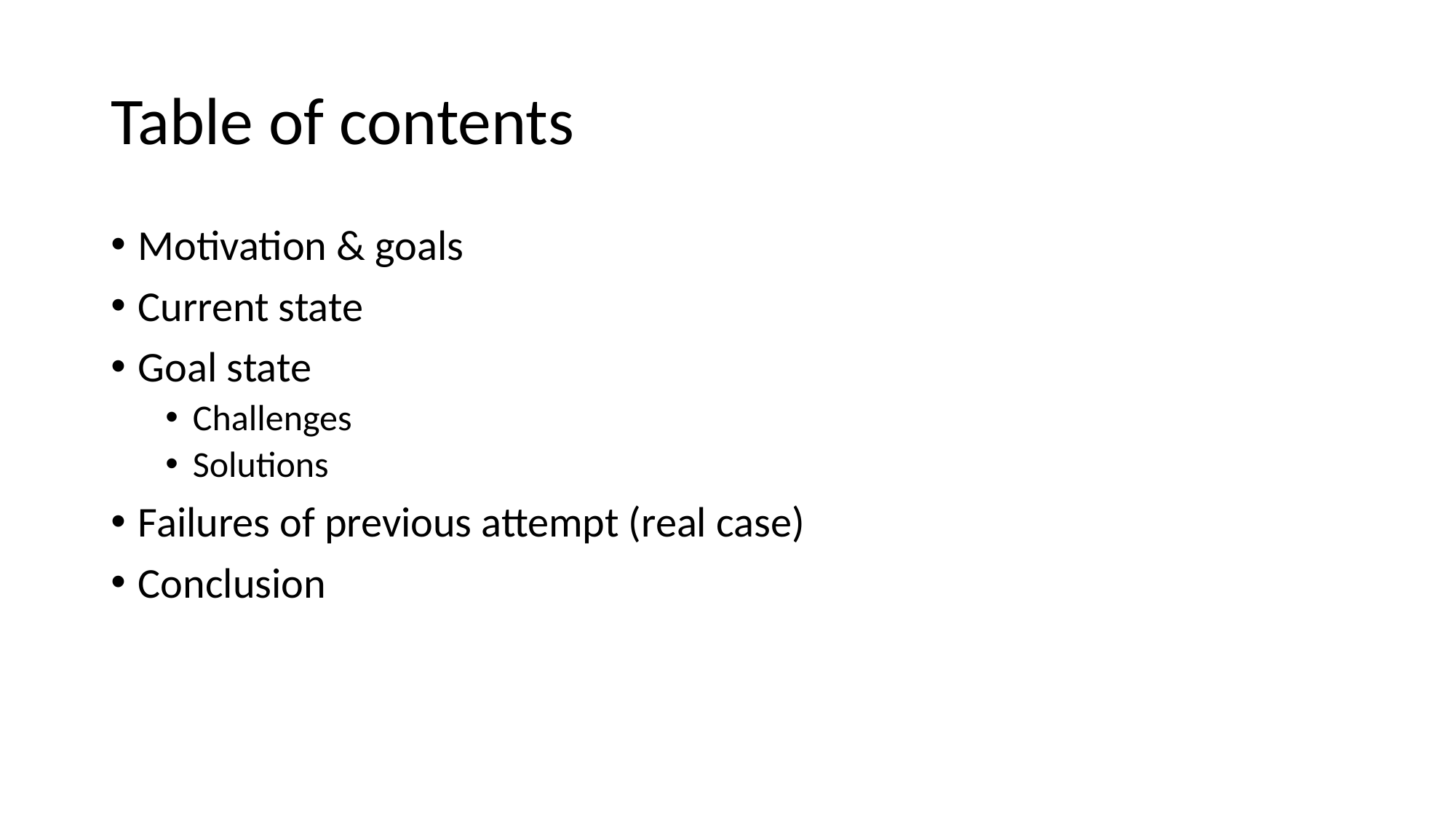

# Table of contents
Motivation & goals
Current state
Goal state
Challenges
Solutions
Failures of previous attempt (real case)
Conclusion